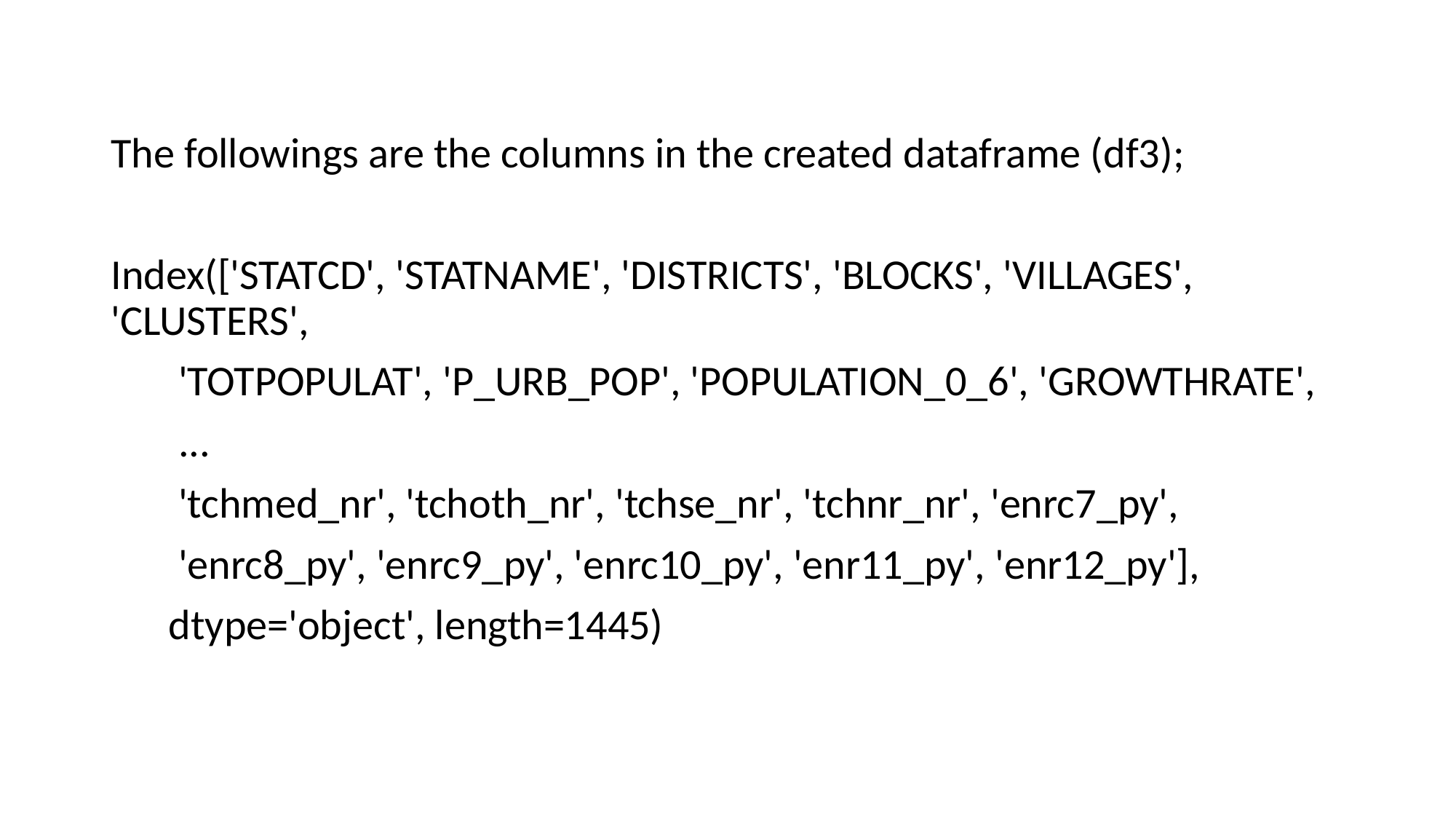

The followings are the columns in the created dataframe (df3);

Index(['STATCD', 'STATNAME', 'DISTRICTS', 'BLOCKS', 'VILLAGES', 'CLUSTERS',
       'TOTPOPULAT', 'P_URB_POP', 'POPULATION_0_6', 'GROWTHRATE',
       ...
       'tchmed_nr', 'tchoth_nr', 'tchse_nr', 'tchnr_nr', 'enrc7_py',
       'enrc8_py', 'enrc9_py', 'enrc10_py', 'enr11_py', 'enr12_py'],
      dtype='object', length=1445)